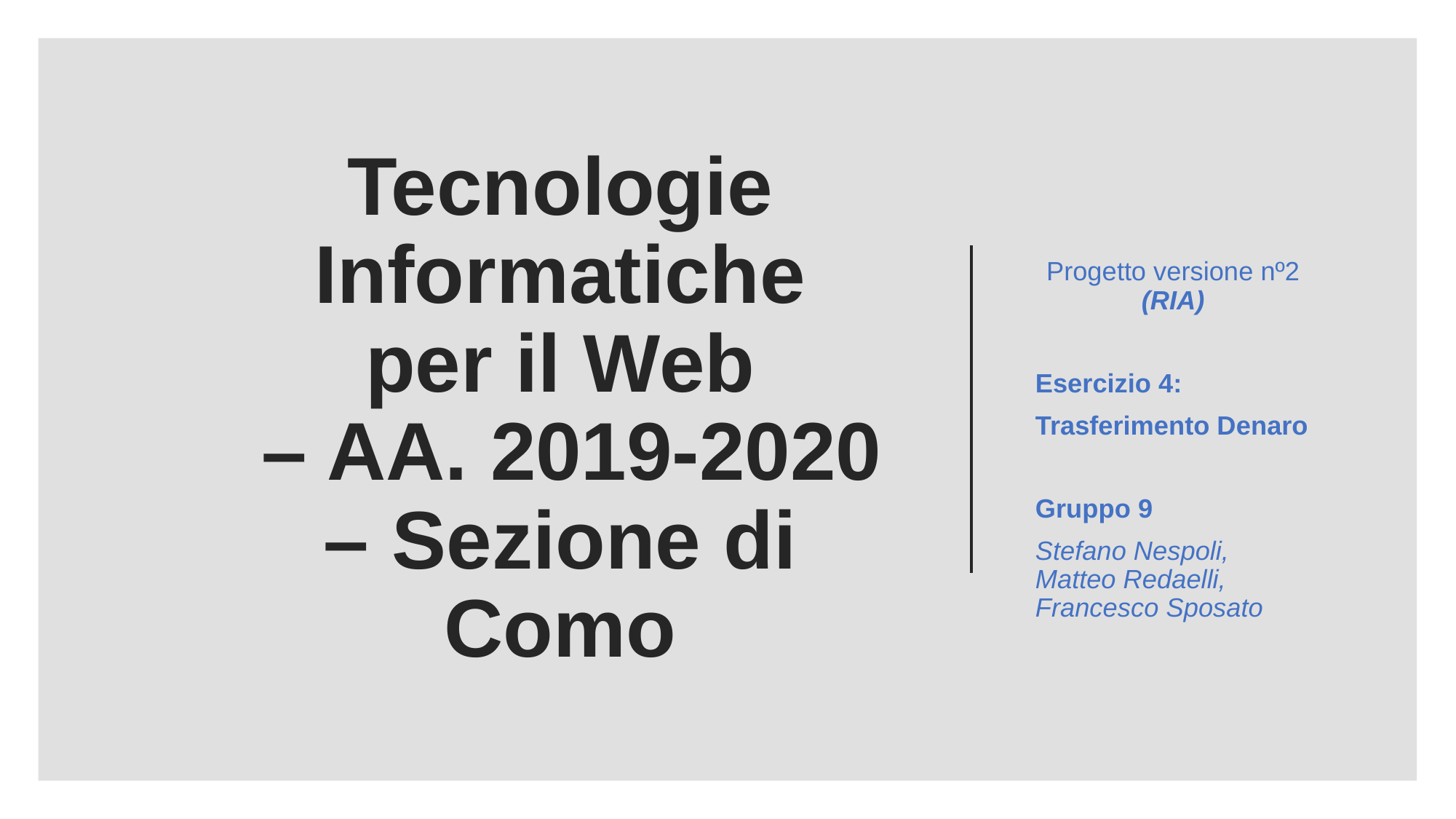

# Tecnologie Informatiche per il Web  – AA. 2019-2020 – Sezione di Como
Progetto versione nº2 (RIA)

Esercizio 4:
Trasferimento Denaro

Gruppo 9
Stefano Nespoli, Matteo Redaelli, Francesco Sposato